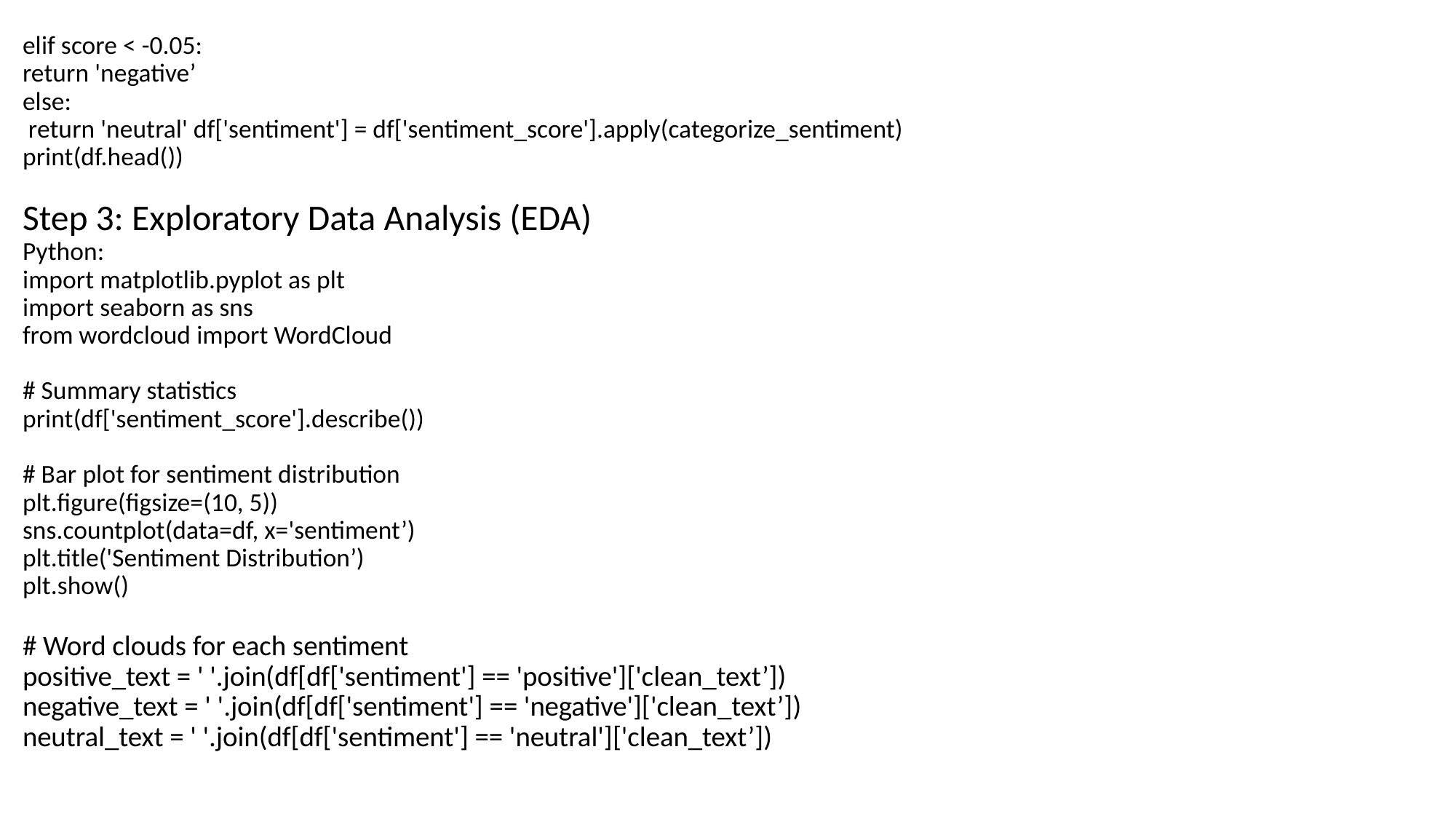

# elif score < -0.05: return 'negative’ else: return 'neutral' df['sentiment'] = df['sentiment_score'].apply(categorize_sentiment) print(df.head()) Step 3: Exploratory Data Analysis (EDA) Python: import matplotlib.pyplot as plt import seaborn as sns from wordcloud import WordCloud # Summary statistics print(df['sentiment_score'].describe()) # Bar plot for sentiment distribution plt.figure(figsize=(10, 5)) sns.countplot(data=df, x='sentiment’) plt.title('Sentiment Distribution’) plt.show() # Word clouds for each sentiment positive_text = ' '.join(df[df['sentiment'] == 'positive']['clean_text’]) negative_text = ' '.join(df[df['sentiment'] == 'negative']['clean_text’]) neutral_text = ' '.join(df[df['sentiment'] == 'neutral']['clean_text’])